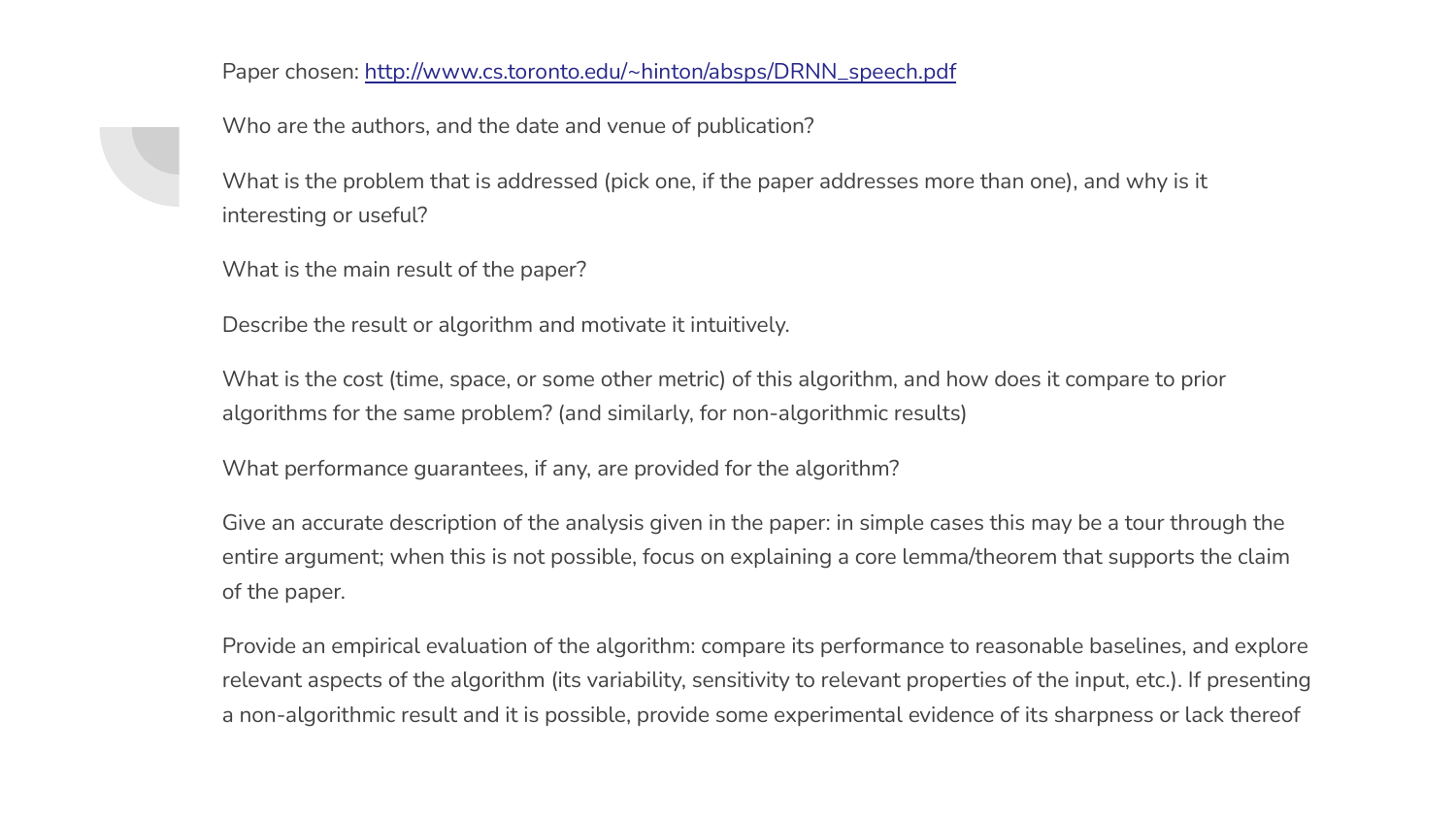

Paper chosen: http://www.cs.toronto.edu/~hinton/absps/DRNN_speech.pdf
Who are the authors, and the date and venue of publication?
What is the problem that is addressed (pick one, if the paper addresses more than one), and why is it interesting or useful?
What is the main result of the paper?
Describe the result or algorithm and motivate it intuitively.
What is the cost (time, space, or some other metric) of this algorithm, and how does it compare to prior algorithms for the same problem? (and similarly, for non-algorithmic results)
What performance guarantees, if any, are provided for the algorithm?
Give an accurate description of the analysis given in the paper: in simple cases this may be a tour through the entire argument; when this is not possible, focus on explaining a core lemma/theorem that supports the claim of the paper.
Provide an empirical evaluation of the algorithm: compare its performance to reasonable baselines, and explore relevant aspects of the algorithm (its variability, sensitivity to relevant properties of the input, etc.). If presenting a non-algorithmic result and it is possible, provide some experimental evidence of its sharpness or lack thereof